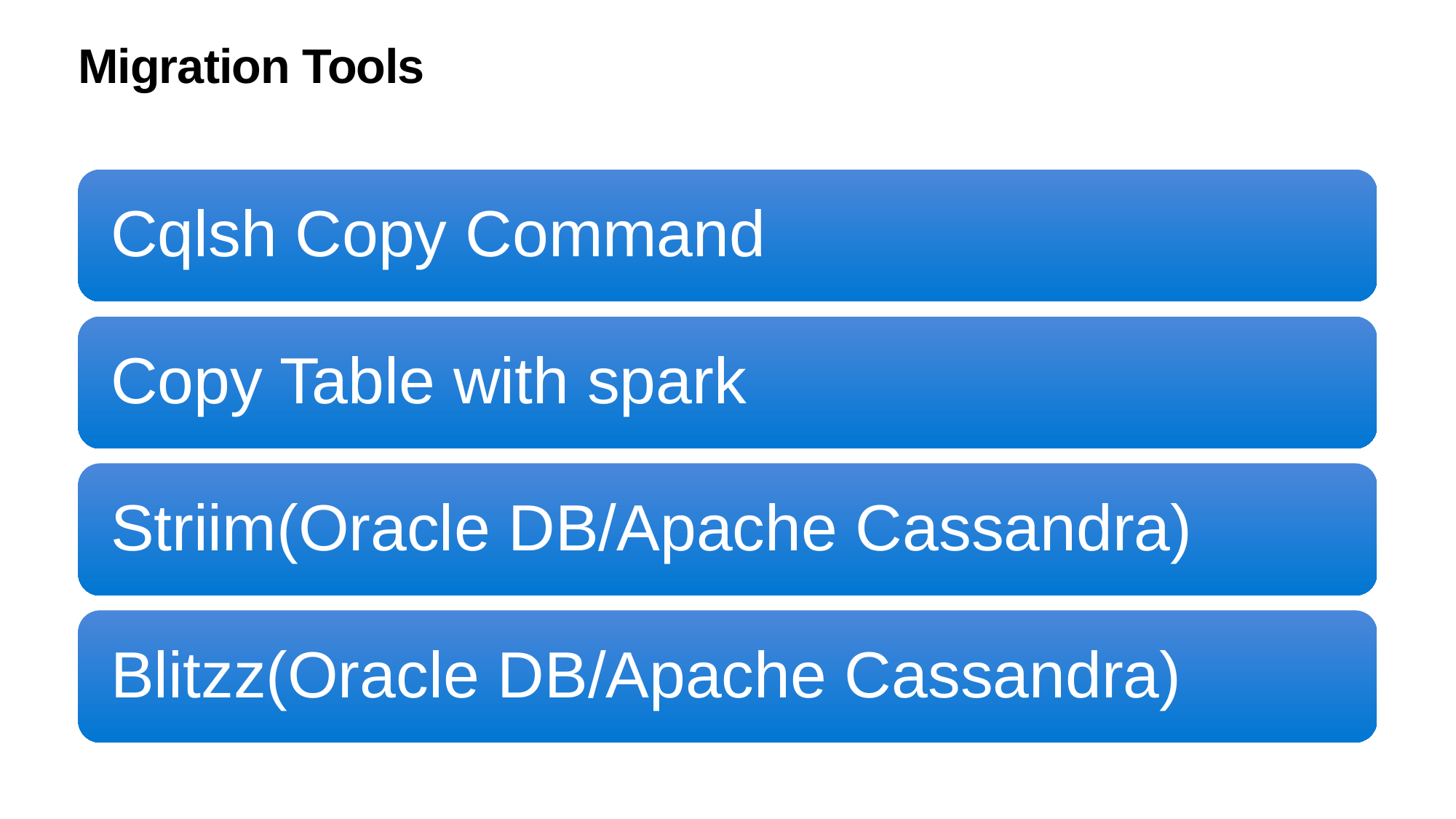

# Migration Tools
Cqlsh Copy Command
Copy Table with spark
Striim(Oracle DB/Apache Cassandra)
Blitzz(Oracle DB/Apache Cassandra)